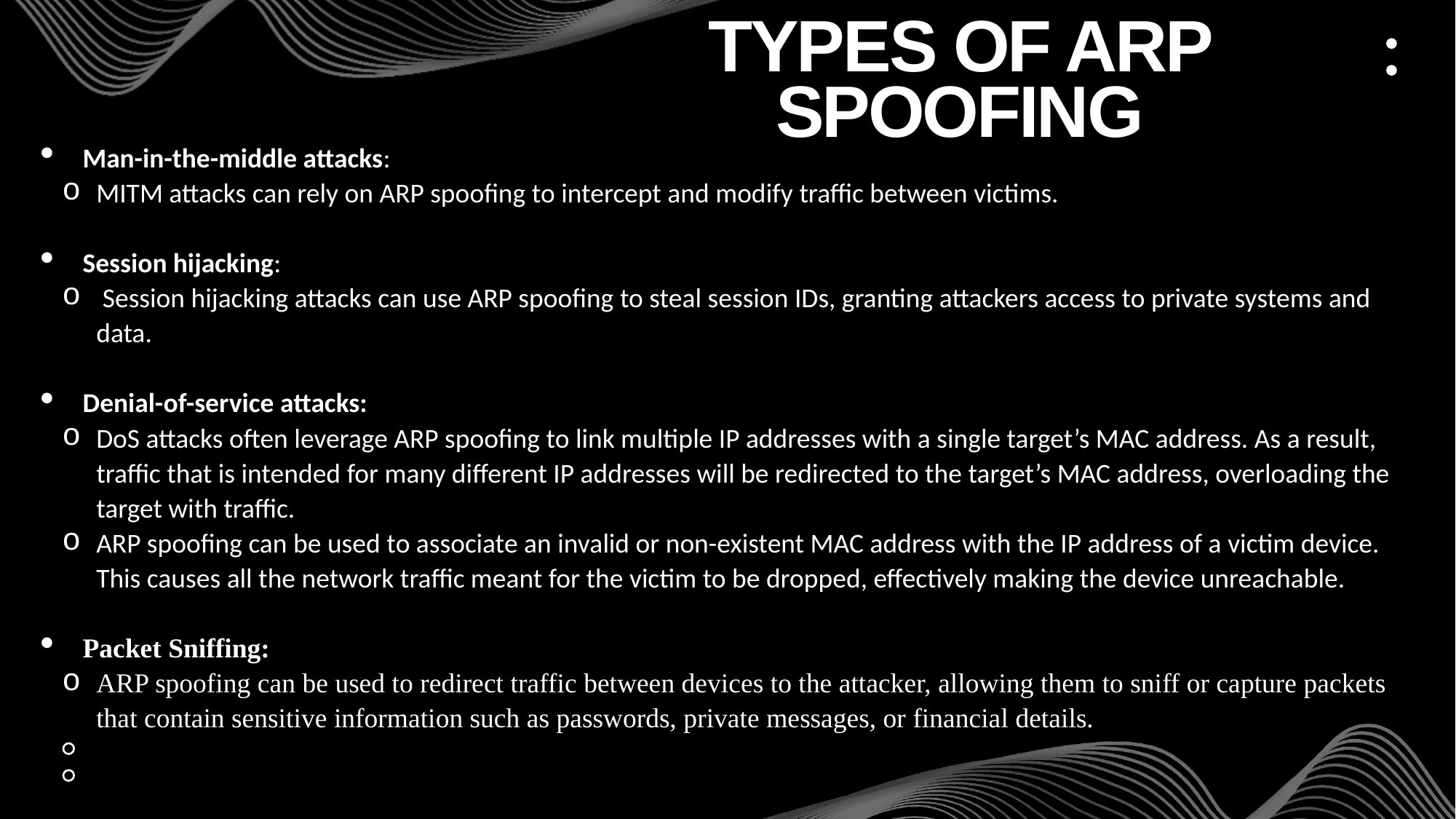

Types of arp spoofing
Man-in-the-middle attacks:
MITM attacks can rely on ARP spoofing to intercept and modify traffic between victims.

Session hijacking:
 Session hijacking attacks can use ARP spoofing to steal session IDs, granting attackers access to private systems and data.

Denial-of-service attacks:
DoS attacks often leverage ARP spoofing to link multiple IP addresses with a single target’s MAC address. As a result, traffic that is intended for many different IP addresses will be redirected to the target’s MAC address, overloading the target with traffic.
ARP spoofing can be used to associate an invalid or non-existent MAC address with the IP address of a victim device. This causes all the network traffic meant for the victim to be dropped, effectively making the device unreachable.

Packet Sniffing:
ARP spoofing can be used to redirect traffic between devices to the attacker, allowing them to sniff or capture packets that contain sensitive information such as passwords, private messages, or financial details.